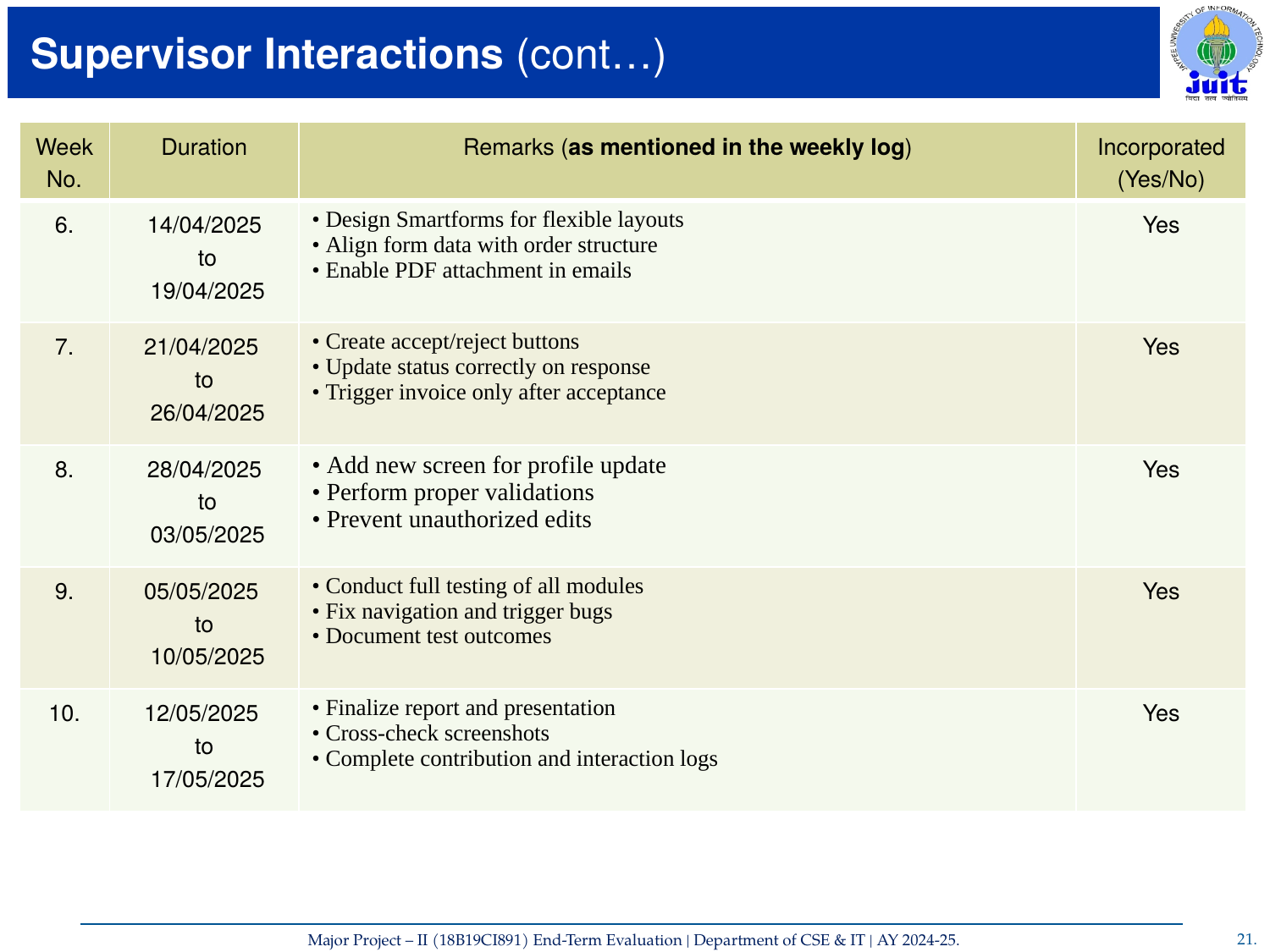

# Supervisor Interactions (cont…)

| Week No. | Duration | Remarks (as mentioned in the weekly log) | Incorporated (Yes/No) |
| --- | --- | --- | --- |
| 6. | 14/04/2025 to 19/04/2025 | • Design Smartforms for flexible layouts • Align form data with order structure • Enable PDF attachment in emails | Yes |
| 7. | 21/04/2025 to 26/04/2025 | • Create accept/reject buttons • Update status correctly on response • Trigger invoice only after acceptance | Yes |
| 8. | 28/04/2025 to 03/05/2025 | • Add new screen for profile update • Perform proper validations • Prevent unauthorized edits | Yes |
| 9. | 05/05/2025 to 10/05/2025 | • Conduct full testing of all modules • Fix navigation and trigger bugs • Document test outcomes | Yes |
| 10. | 12/05/2025 to 17/05/2025 | • Finalize report and presentation • Cross-check screenshots • Complete contribution and interaction logs | Yes |